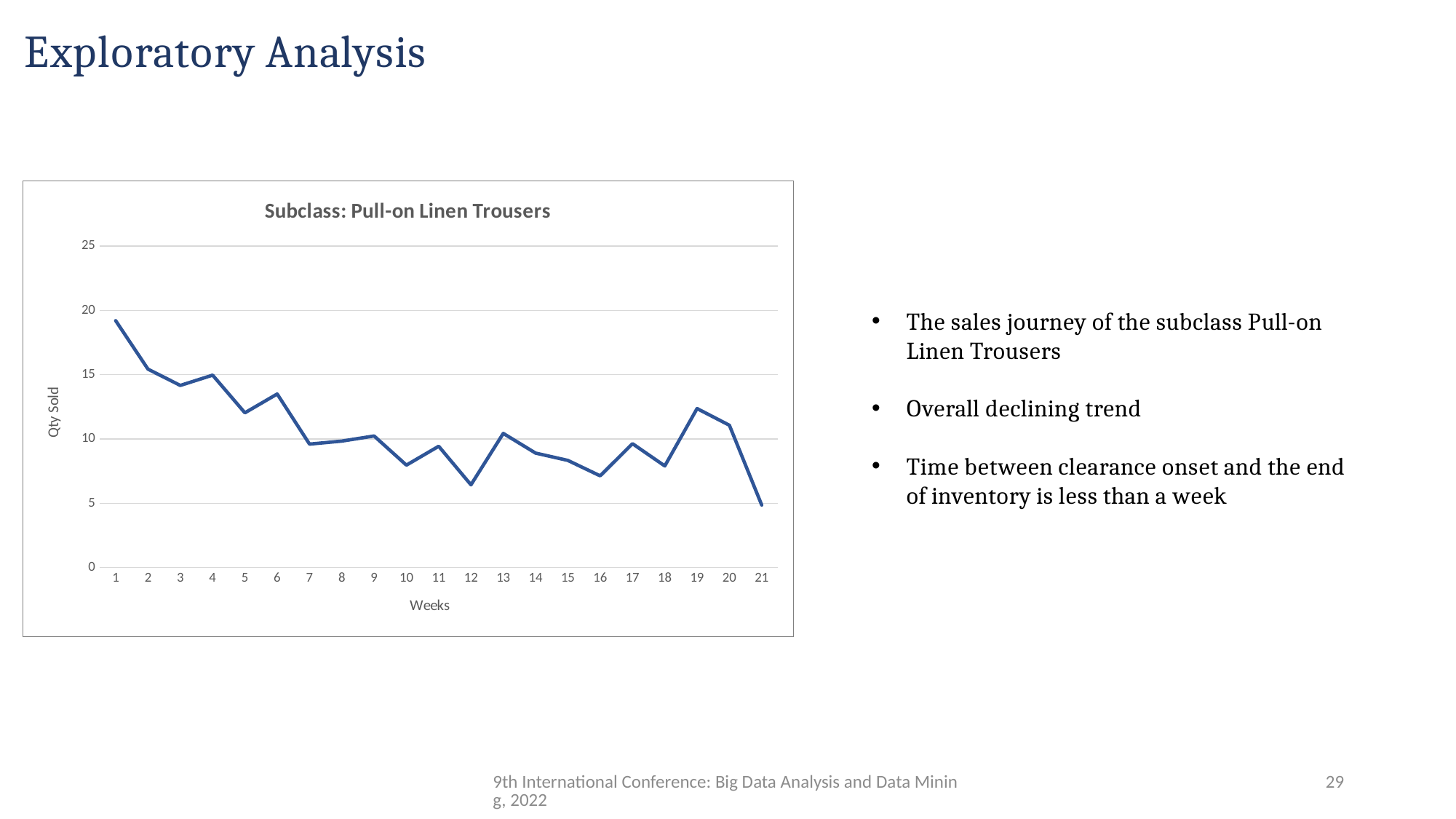

# Exploratory Analysis

### Chart: Subclass: Pull-on Linen Trousers

| Category | avg_qty |
|---|---|
| 1 | 19.2000000014 |
| 2 | 15.4333333334 |
| 3 | 14.1666666674 |
| 4 | 14.966666667199998 |
| 5 | 12.033333334 |
| 6 | 13.5000000006 |
| 7 | 9.6 |
| 8 | 9.8333333334 |
| 9 | 10.2333333326 |
| 10 | 7.9666666666 |
| 11 | 9.4333333334 |
| 12 | 6.4333333334 |
| 13 | 10.433333334 |
| 14 | 8.9 |
| 15 | 8.3333333334 |
| 16 | 7.1333333326 |
| 17 | 9.633333334 |
| 18 | 7.9 |
| 19 | 12.366666666 |
| 20 | 11.0666666674 |
| 21 | 4.8666666668000005 |
The sales journey of the subclass Pull-on Linen Trousers

Overall declining trend

Time between clearance onset and the end of inventory is less than a week
9th International Conference: Big Data Analysis and Data Mining, 2022
29